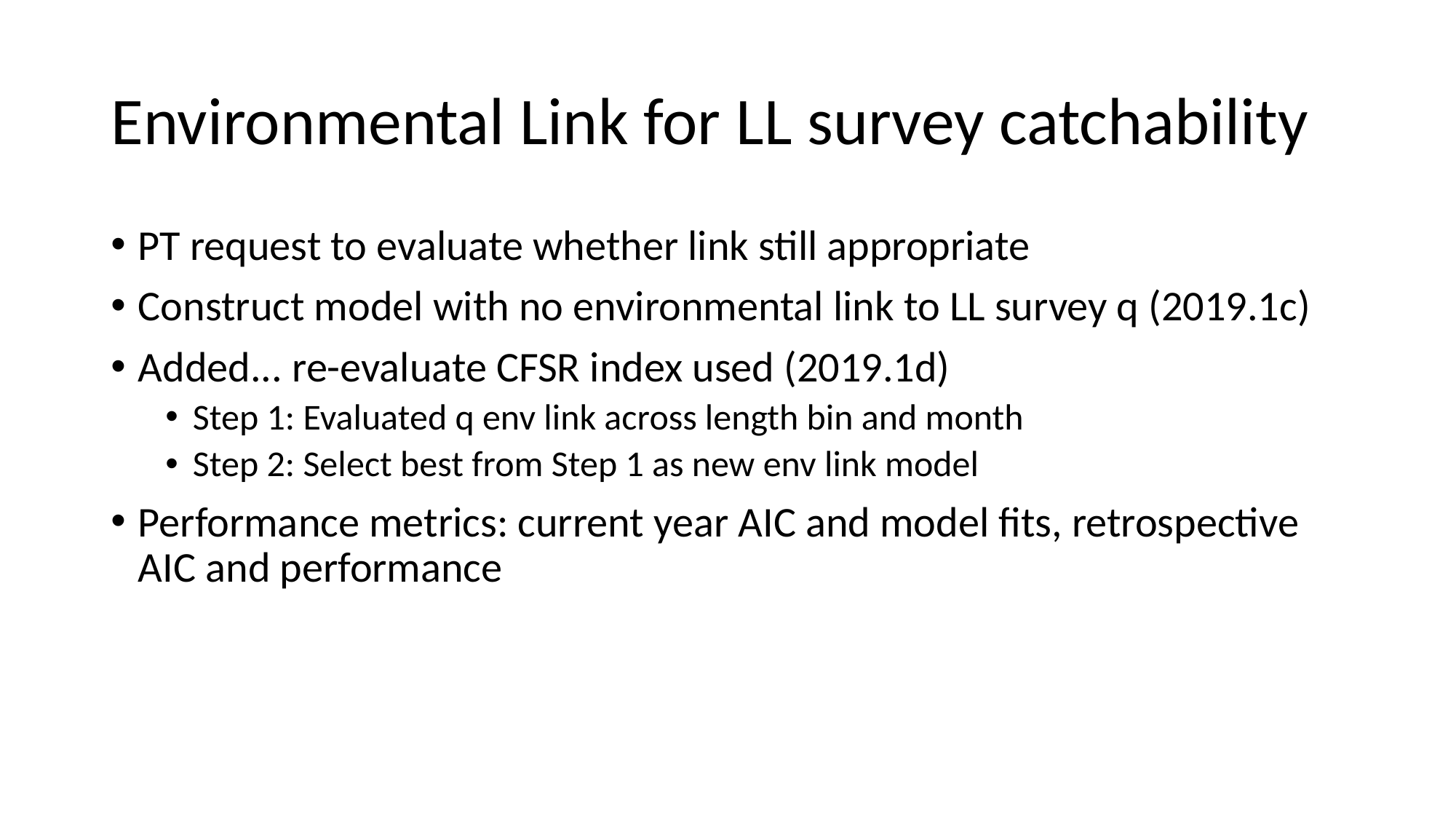

# Environmental Link for LL survey catchability
PT request to evaluate whether link still appropriate
Construct model with no environmental link to LL survey q (2019.1c)
Added... re-evaluate CFSR index used (2019.1d)
Step 1: Evaluated q env link across length bin and month
Step 2: Select best from Step 1 as new env link model
Performance metrics: current year AIC and model fits, retrospective AIC and performance